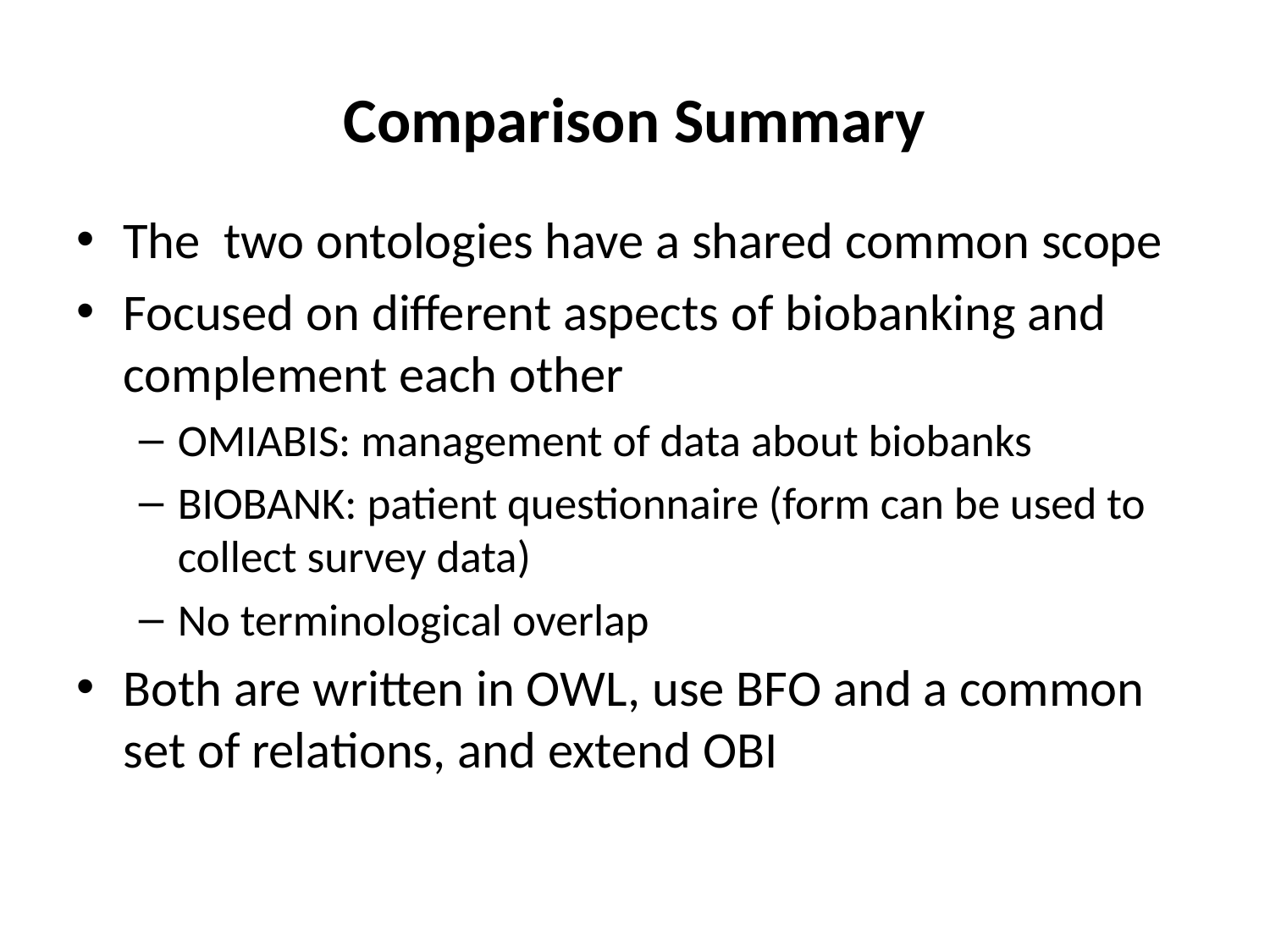

# Comparison Summary
The  two ontologies have a shared common scope
Focused on different aspects of biobanking and complement each other
OMIABIS: management of data about biobanks
BIOBANK: patient questionnaire (form can be used to collect survey data)
No terminological overlap
Both are written in OWL, use BFO and a common set of relations, and extend OBI